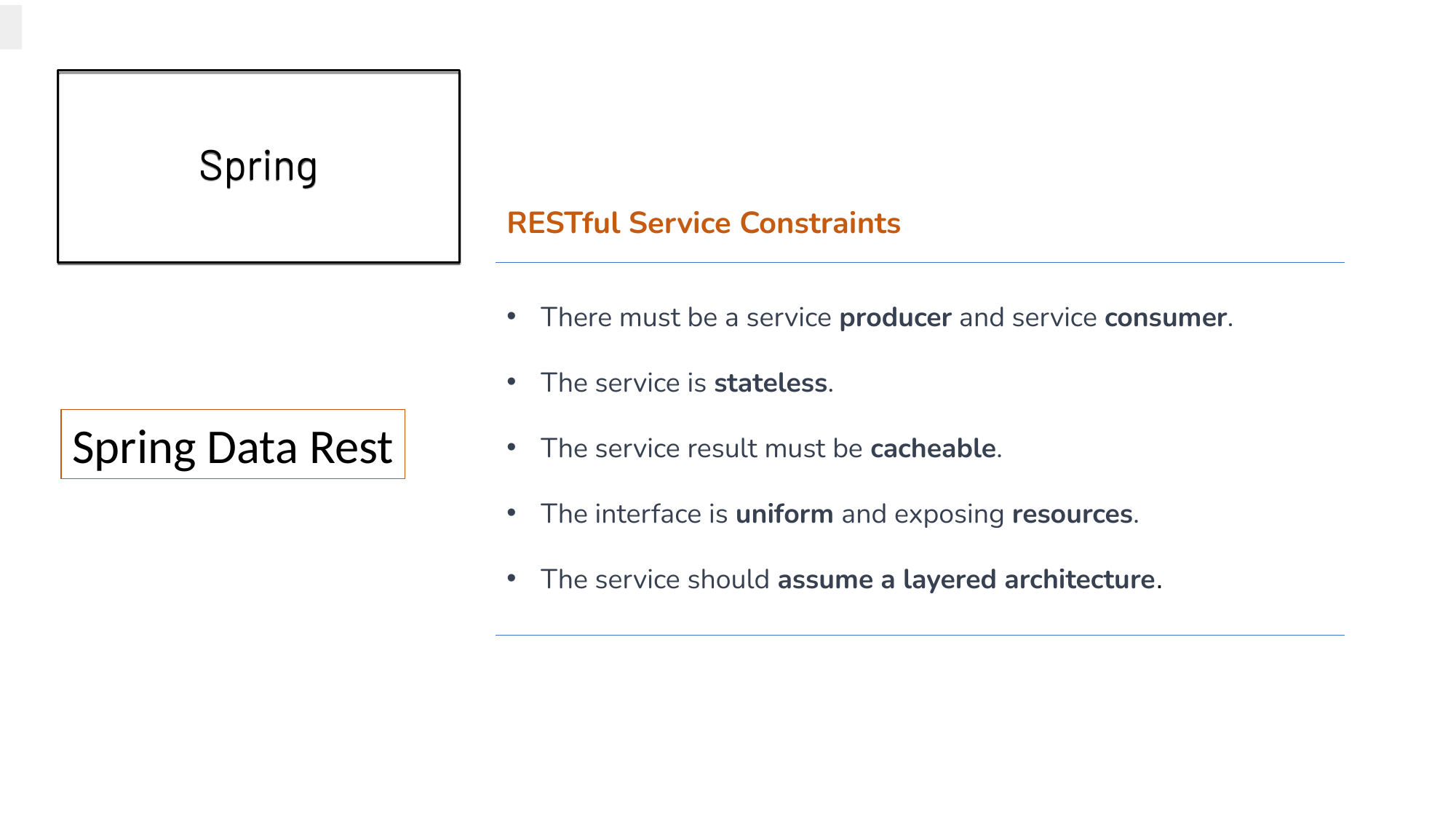

# Spring
RESTful Service Constraints
There must be a service producer and service consumer.

The service is stateless.

The service result must be cacheable.

The interface is uniform and exposing resources.

The service should assume a layered architecture.
Spring Data Rest